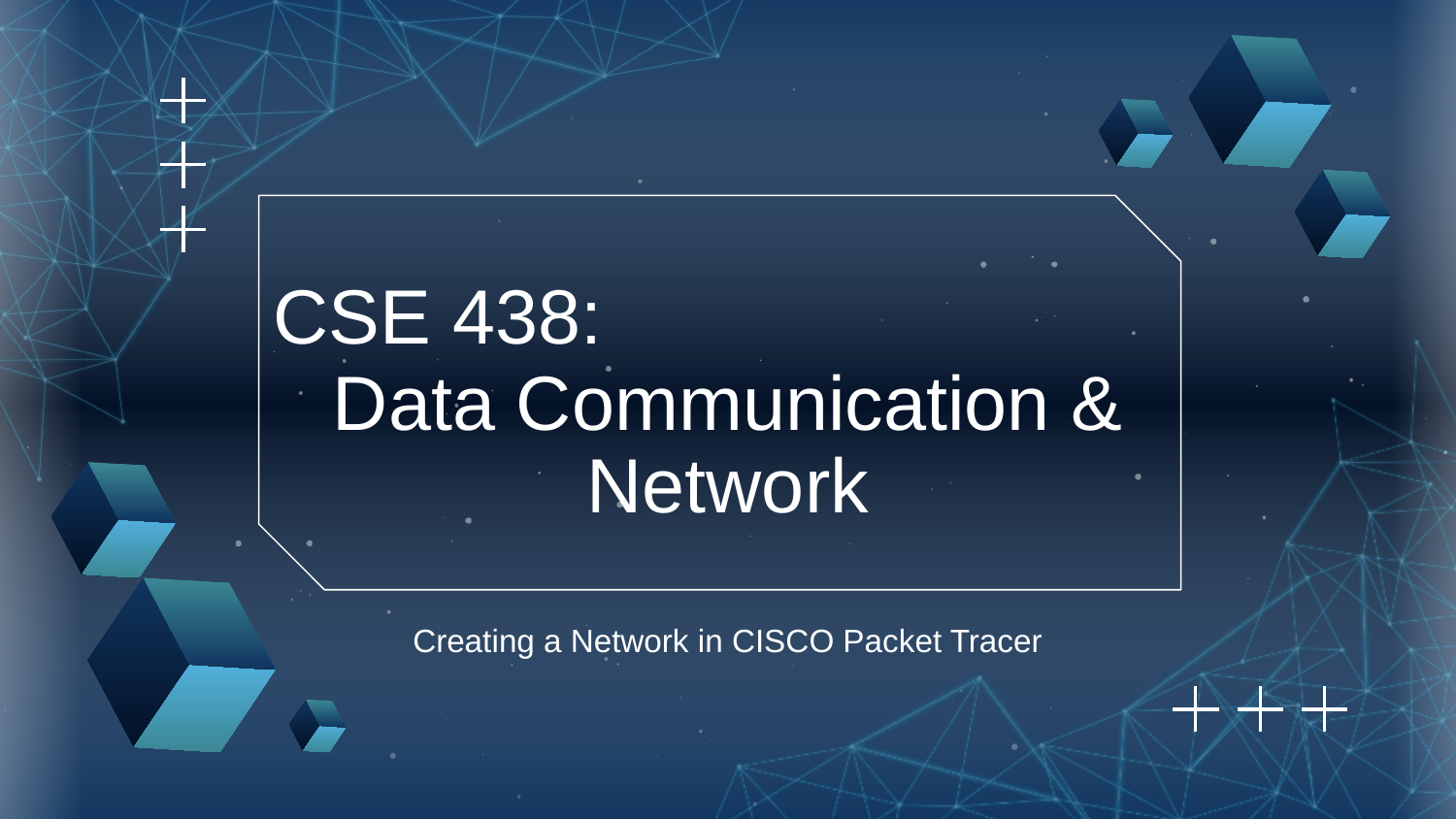

# CSE 438:
Data Communication & Network

Creating a Network in CISCO Packet Tracer